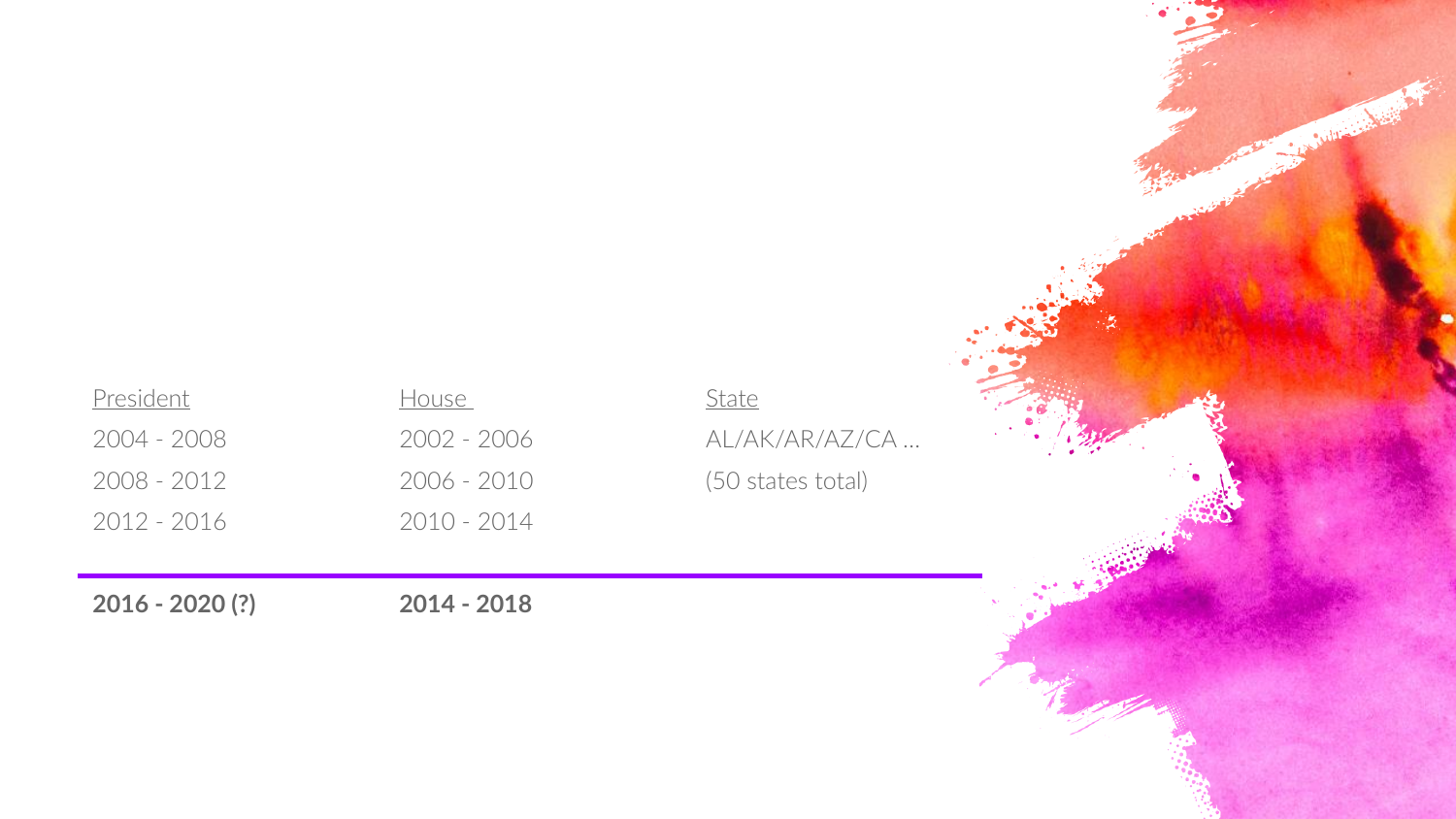

President
2004 - 2008
2008 - 2012
2012 - 2016

2016 - 2020 (?)
House
2002 - 2006
2006 - 2010
2010 - 2014

2014 - 2018
State
AL/AK/AR/AZ/CA …
(50 states total)